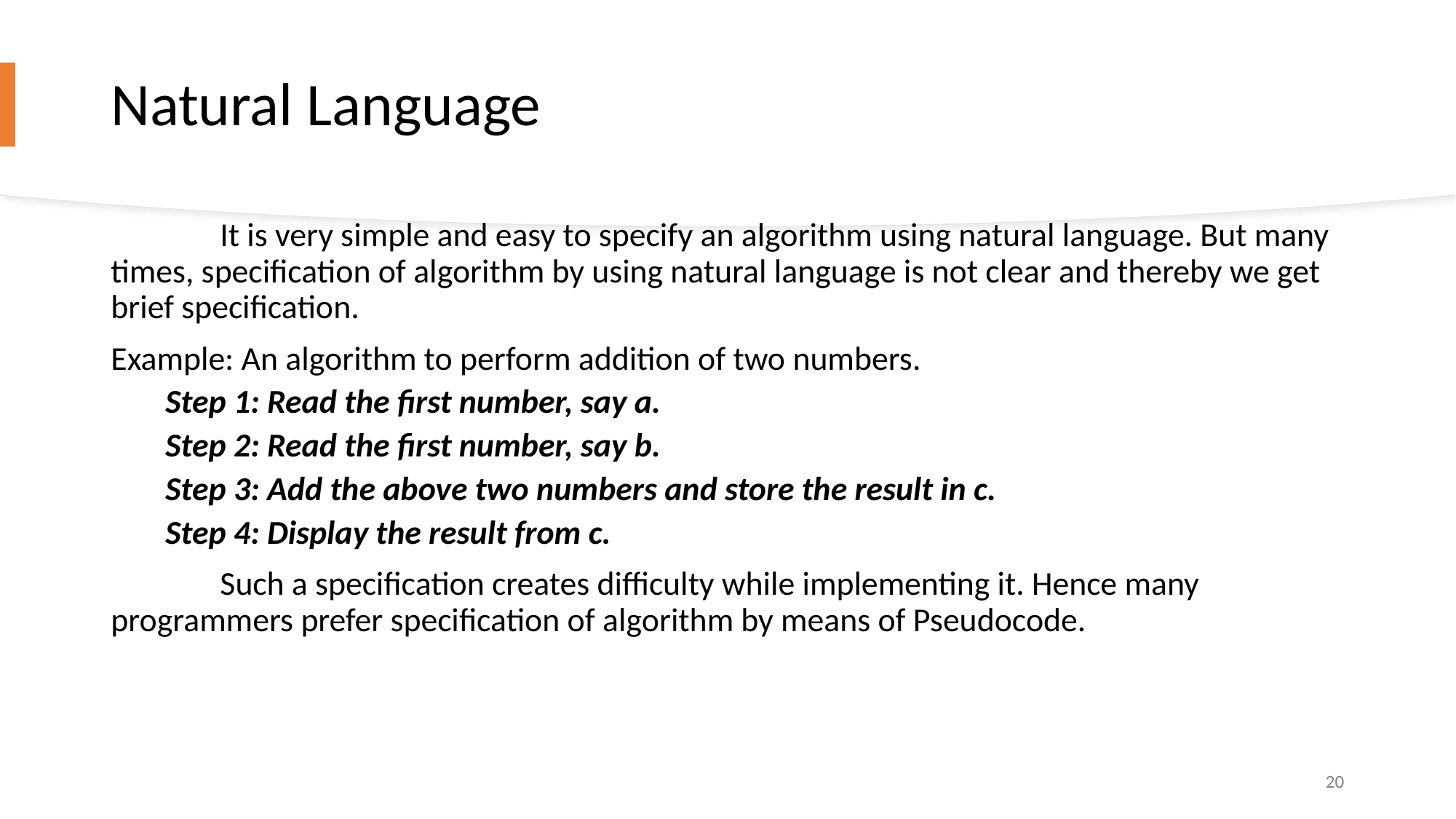

# Natural Language

	It is very simple and easy to specify an algorithm using natural language. But many times, specification of algorithm by using natural language is not clear and thereby we get brief specification.
Example: An algorithm to perform addition of two numbers.
Step 1: Read the first number, say a.
Step 2: Read the first number, say b.
Step 3: Add the above two numbers and store the result in c.
Step 4: Display the result from c.
	Such a specification creates difficulty while implementing it. Hence many programmers prefer specification of algorithm by means of Pseudocode.

20